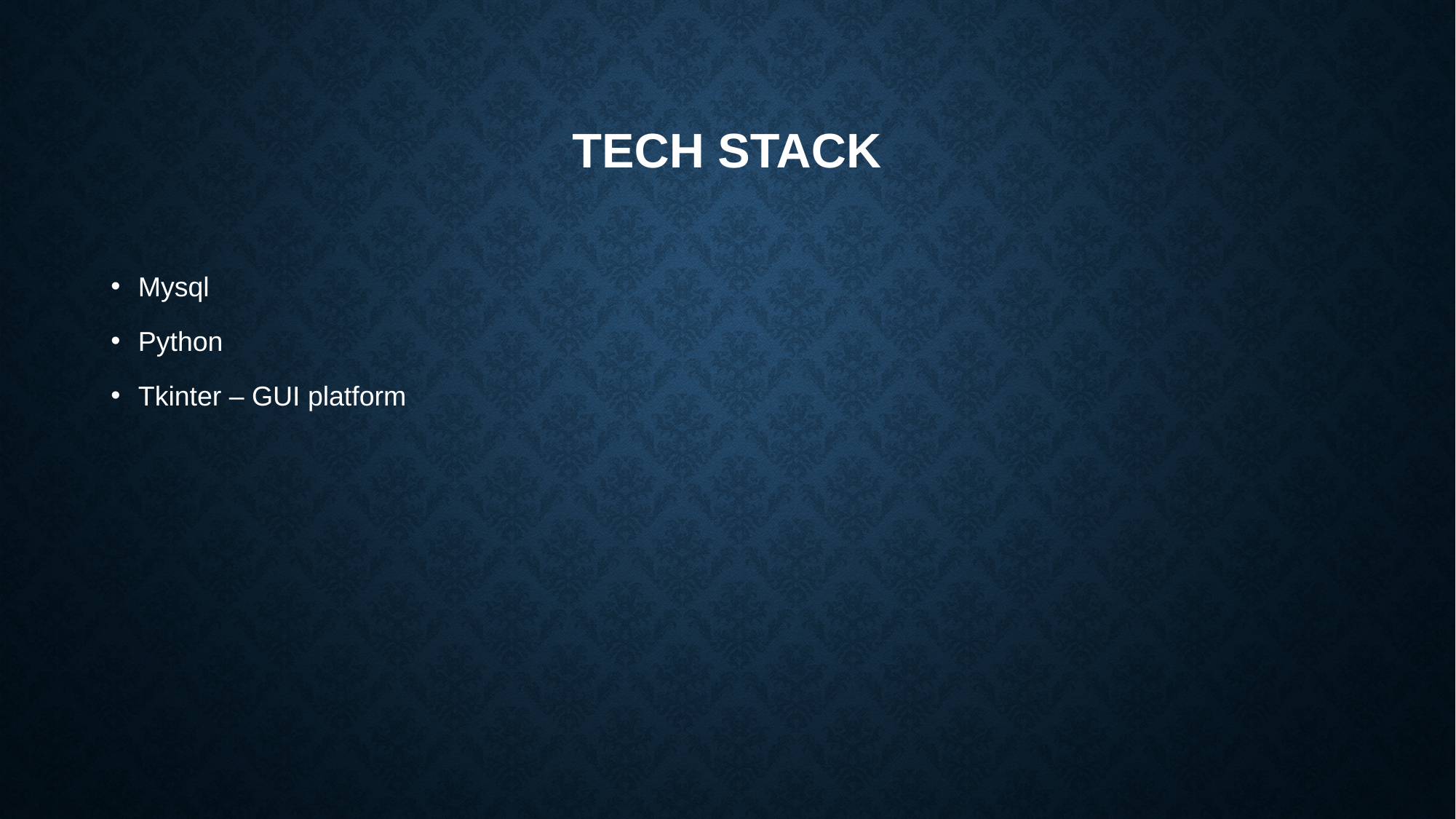

# TECH STACK
Mysql
Python
Tkinter – GUI platform